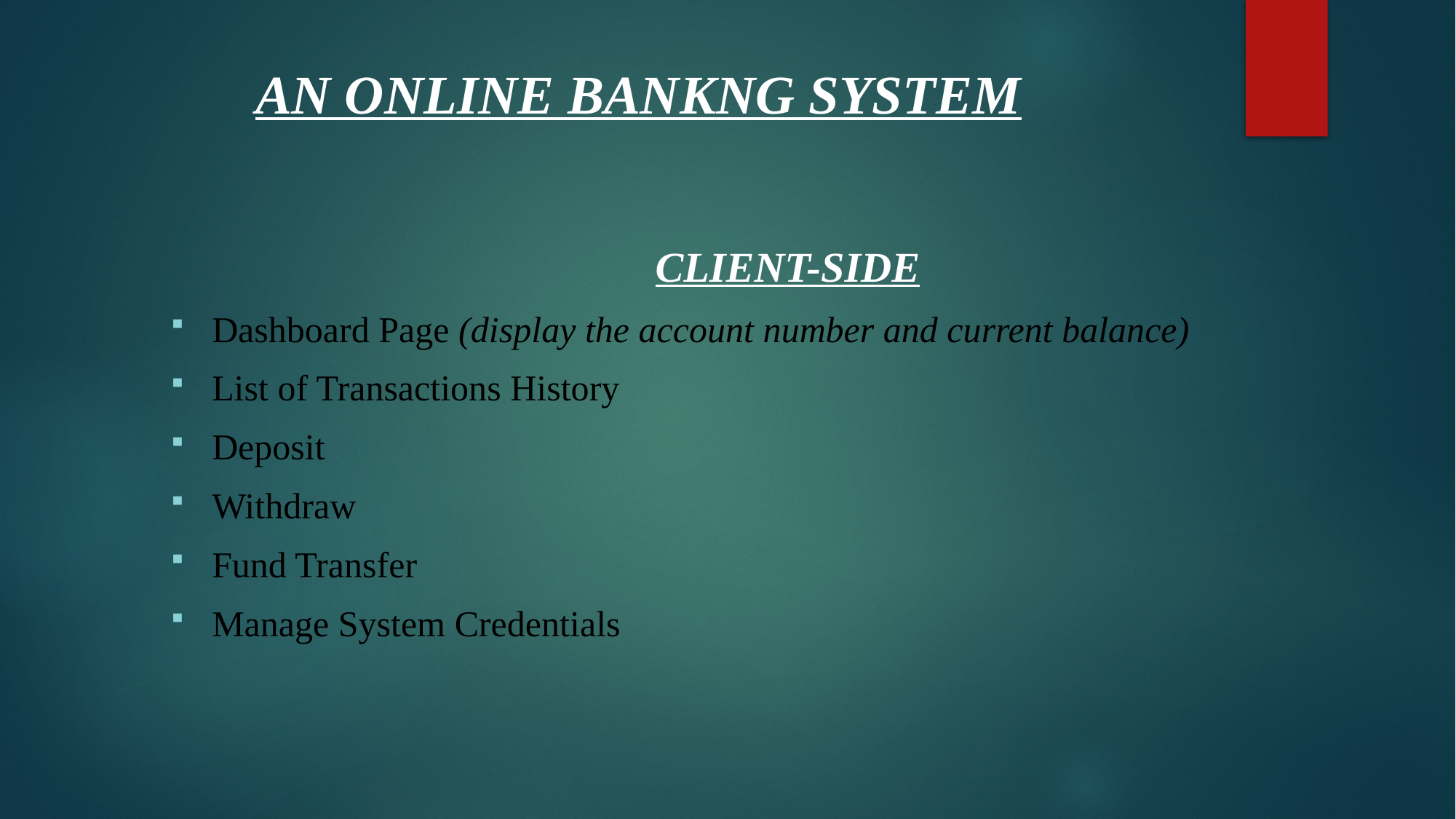

# AN ONLINE BANKNG SYSTEM
CLIENT-SIDE
Dashboard Page (display the account number and current balance)
List of Transactions History
Deposit
Withdraw
Fund Transfer
Manage System Credentials